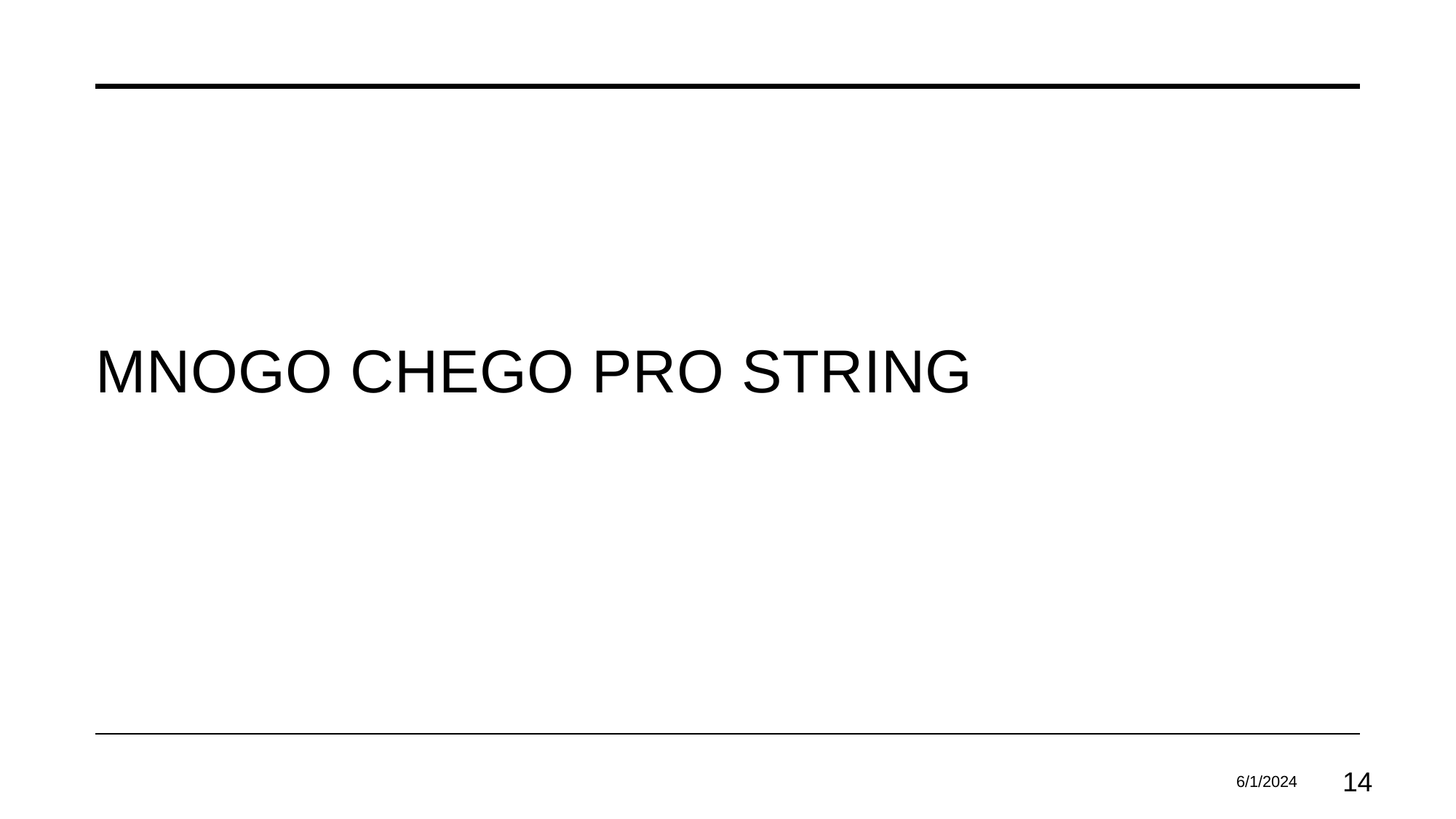

# MNOGO CHEGO PRO STRING

6/1/2024
14